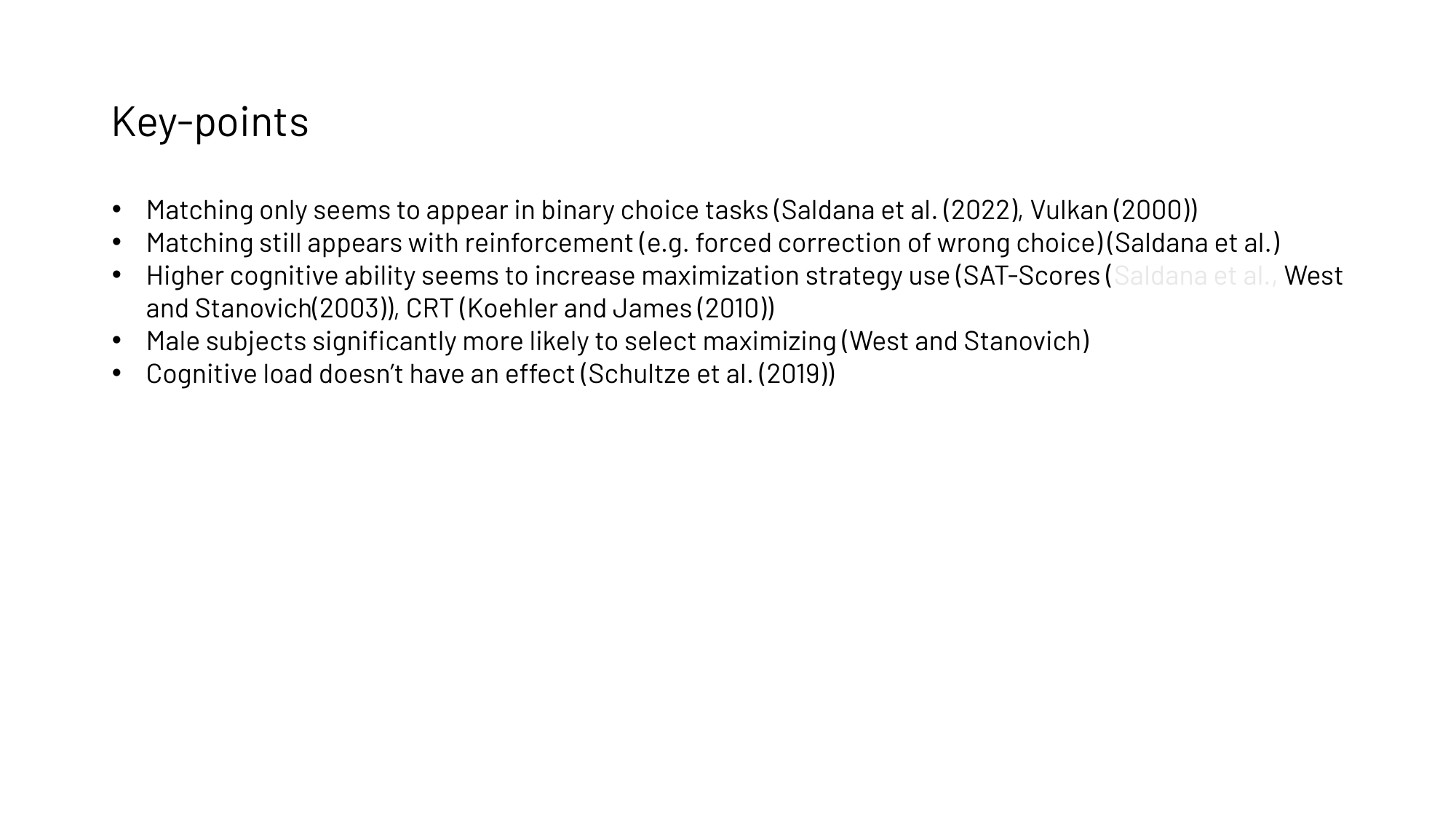

# Key-points
Matching only seems to appear in binary choice tasks (Saldana et al. (2022), Vulkan (2000))
Matching still appears with reinforcement (e.g. forced correction of wrong choice) (Saldana et al.)
Higher cognitive ability seems to increase maximization strategy use (SAT-Scores (Saldana et al., West and Stanovich(2003)), CRT (Koehler and James (2010))
Male subjects significantly more likely to select maximizing (West and Stanovich)
Cognitive load doesn’t have an effect (Schultze et al. (2019))